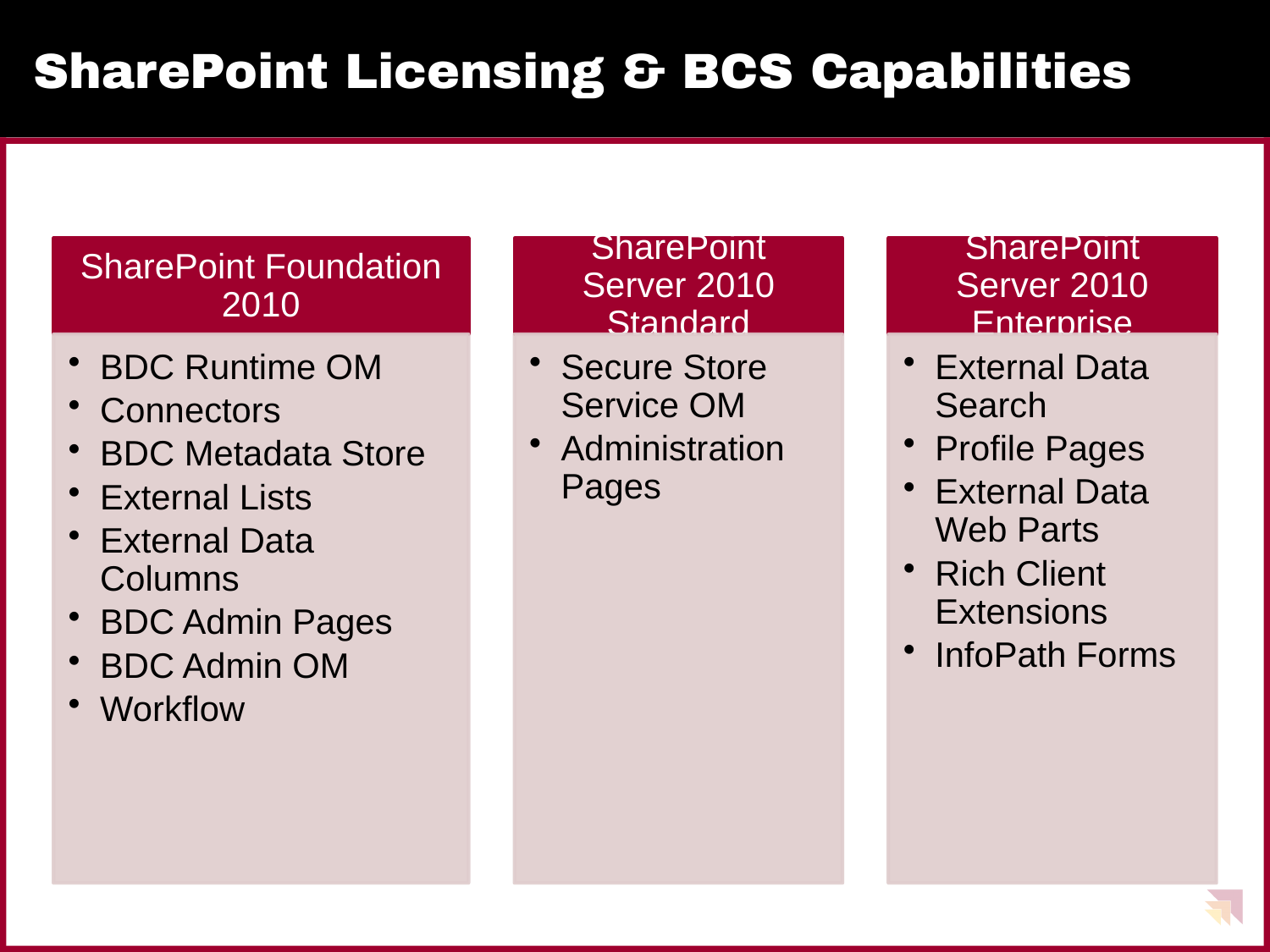

# SharePoint Licensing & BCS Capabilities
SharePoint Foundation 2010
BDC Runtime OM
Connectors
BDC Metadata Store
External Lists
External Data Columns
BDC Admin Pages
BDC Admin OM
Workflow
SharePoint Server 2010 Standard
Secure Store Service OM
Administration Pages
SharePoint Server 2010 Enterprise
External Data Search
Profile Pages
External Data Web Parts
Rich Client Extensions
InfoPath Forms